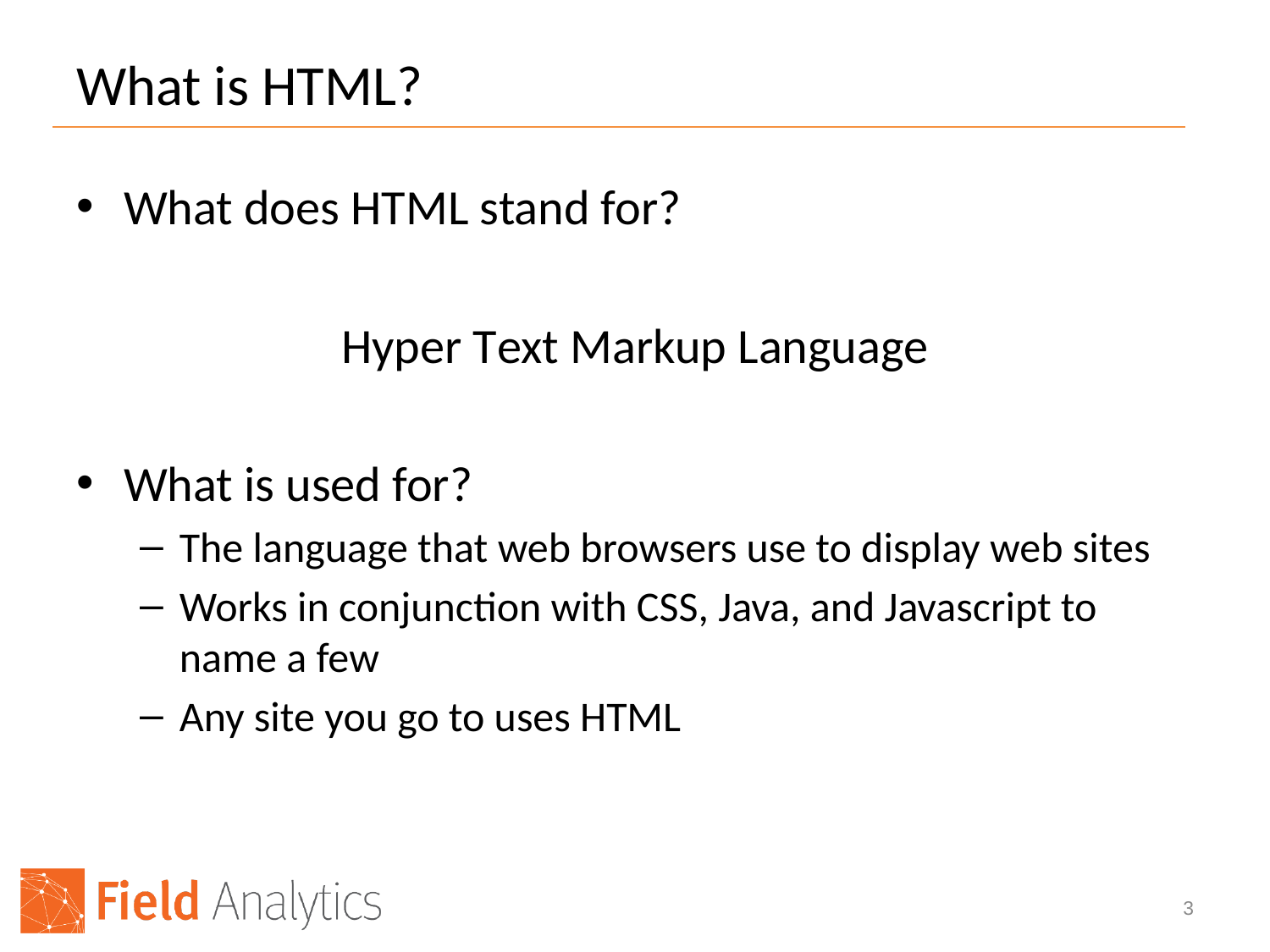

# What is HTML?
What does HTML stand for?

Hyper Text Markup Language

What is used for?
The language that web browsers use to display web sites
Works in conjunction with CSS, Java, and Javascript to name a few
Any site you go to uses HTML
3